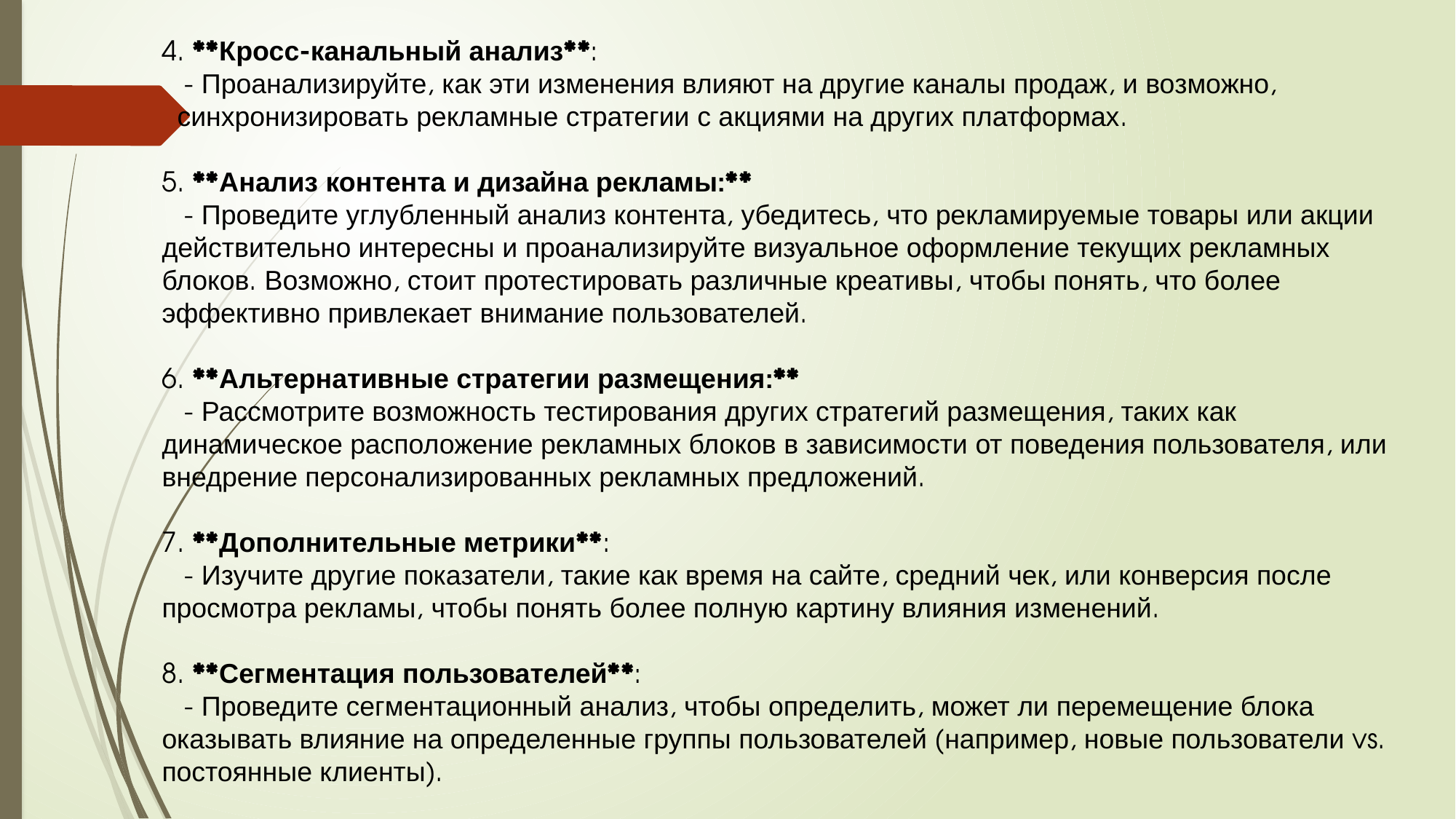

4. **Кросс-канальный анализ**:
   - Проанализируйте, как эти изменения влияют на другие каналы продаж, и возможно,
  синхронизировать рекламные стратегии с акциями на других платформах.

5. **Анализ контента и дизайна рекламы:**
   - Проведите углубленный анализ контента, убедитесь, что рекламируемые товары или акции действительно интересны и проанализируйте визуальное оформление текущих рекламных блоков. Возможно, стоит протестировать различные креативы, чтобы понять, что более эффективно привлекает внимание пользователей.
6. **Альтернативные стратегии размещения:**
   - Рассмотрите возможность тестирования других стратегий размещения, таких как динамическое расположение рекламных блоков в зависимости от поведения пользователя, или внедрение персонализированных рекламных предложений.
7. **Дополнительные метрики**:
   - Изучите другие показатели, такие как время на сайте, средний чек, или конверсия после просмотра рекламы, чтобы понять более полную картину влияния изменений.
8. **Сегментация пользователей**:
   - Проведите сегментационный анализ, чтобы определить, может ли перемещение блока оказывать влияние на определенные группы пользователей (например, новые пользователи vs. постоянные клиенты).